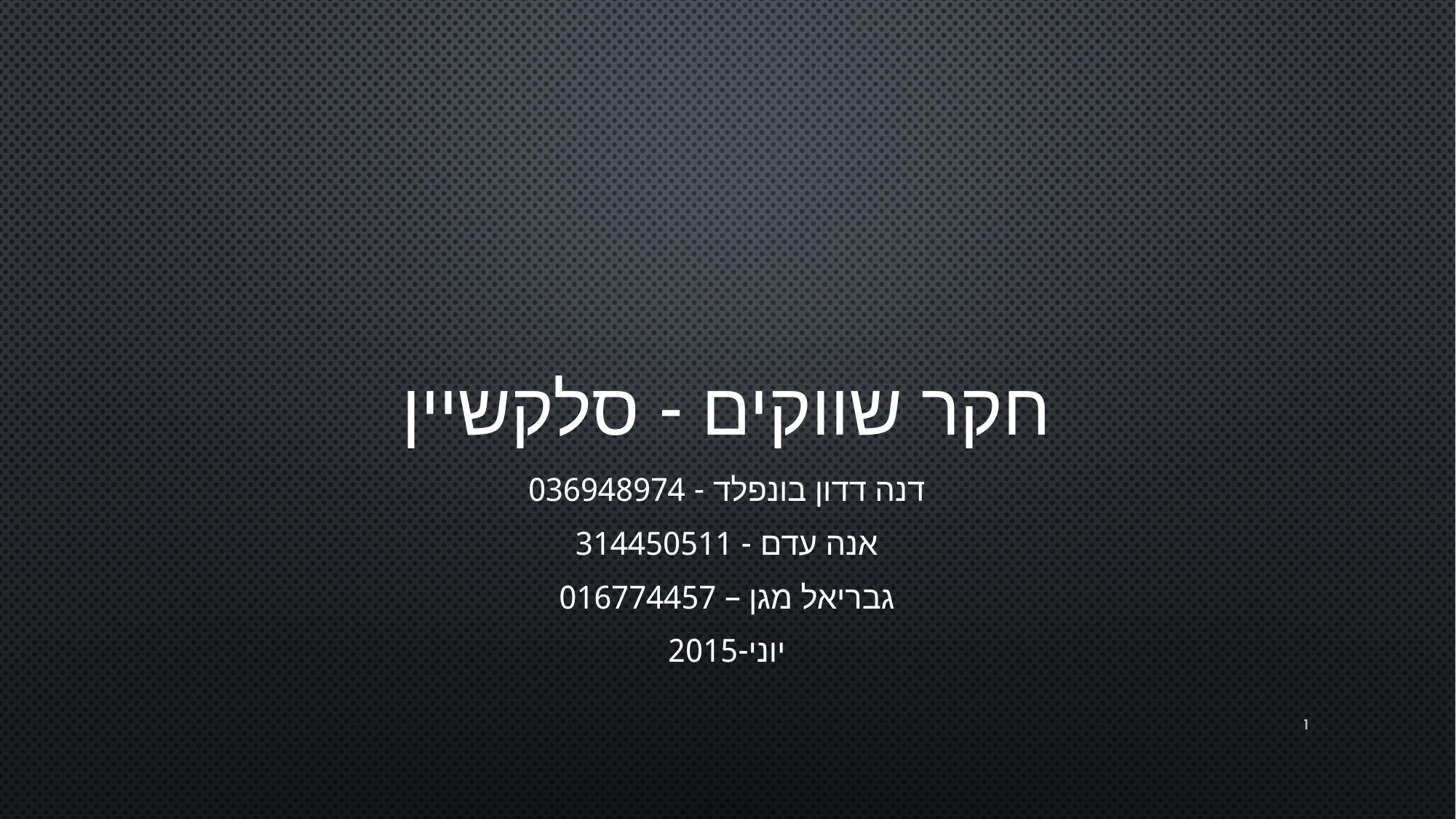

# חקר שווקים - סלקשיין
דנה דדון בונפלד - 036948974
אנה עדם - 314450511
גבריאל מגן – 016774457
יוני-2015
1